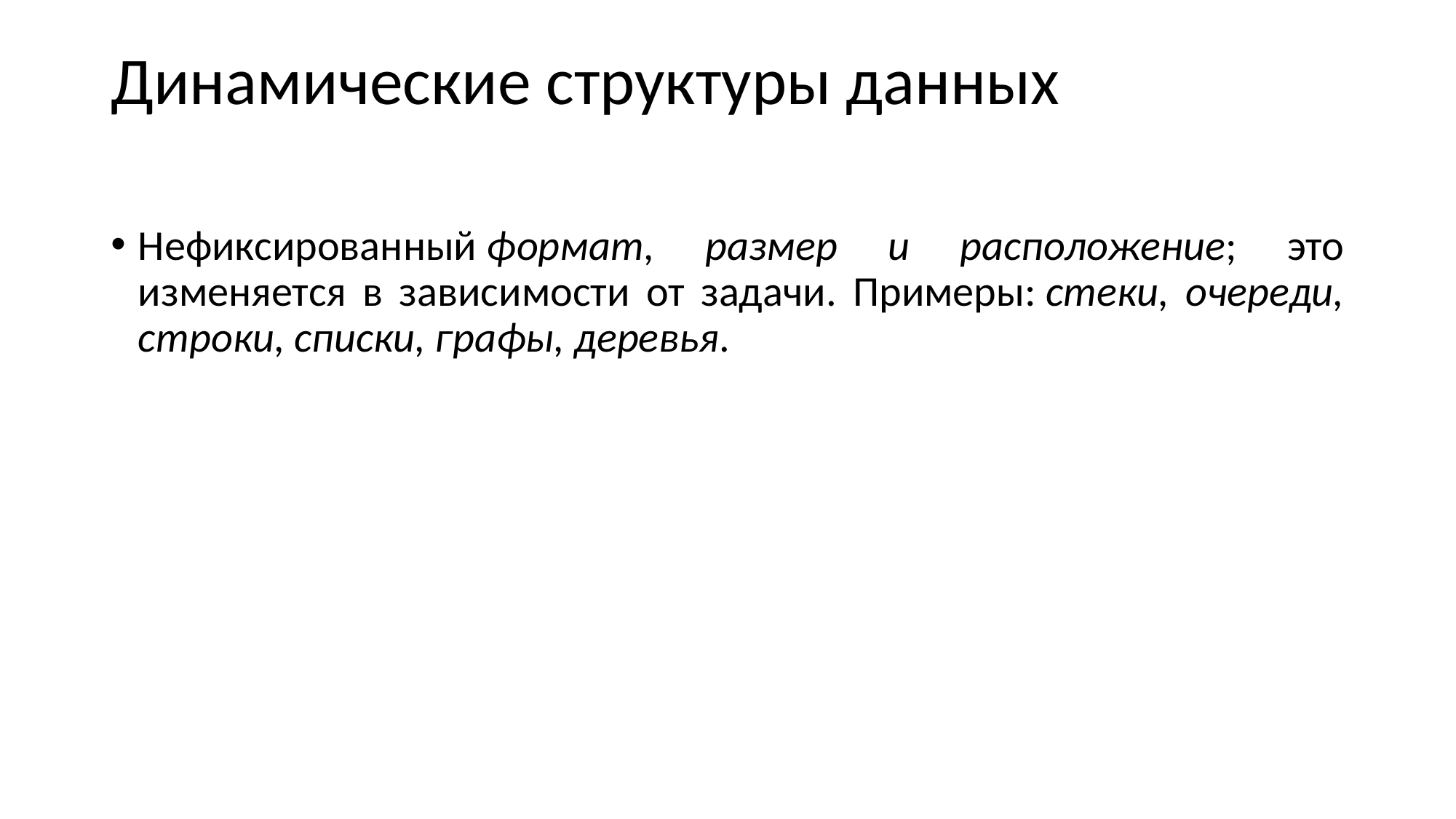

# Динамические структуры данных
Нефиксированный формат, размер и расположение; это изменяется в зависимости от задачи. Примеры: стеки, очереди, строки, списки, графы, деревья.